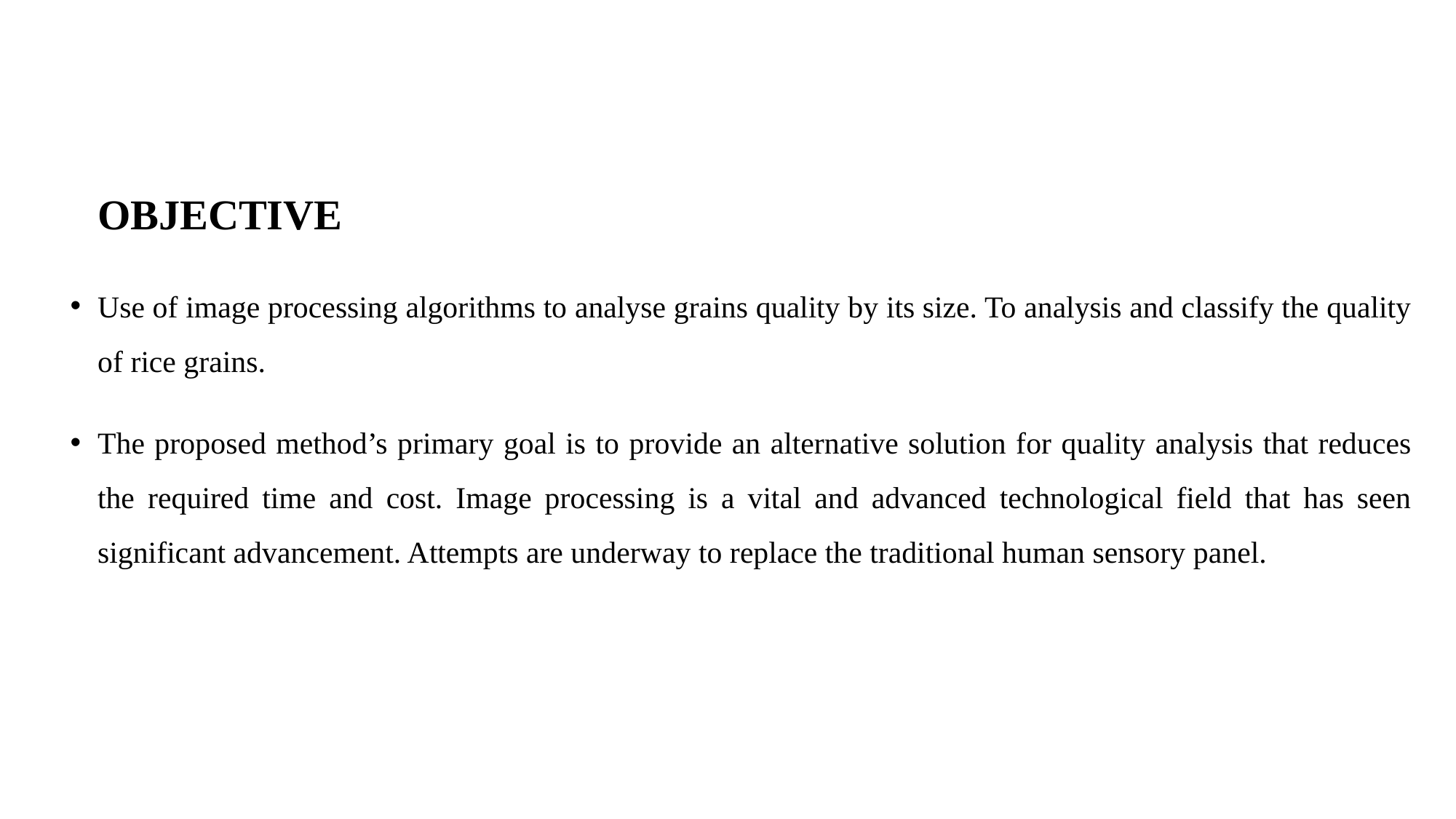

OBJECTIVE
Use of image processing algorithms to analyse grains quality by its size. To analysis and classify the quality of rice grains.
The proposed method’s primary goal is to provide an alternative solution for quality analysis that reduces the required time and cost. Image processing is a vital and advanced technological field that has seen significant advancement. Attempts are underway to replace the traditional human sensory panel.